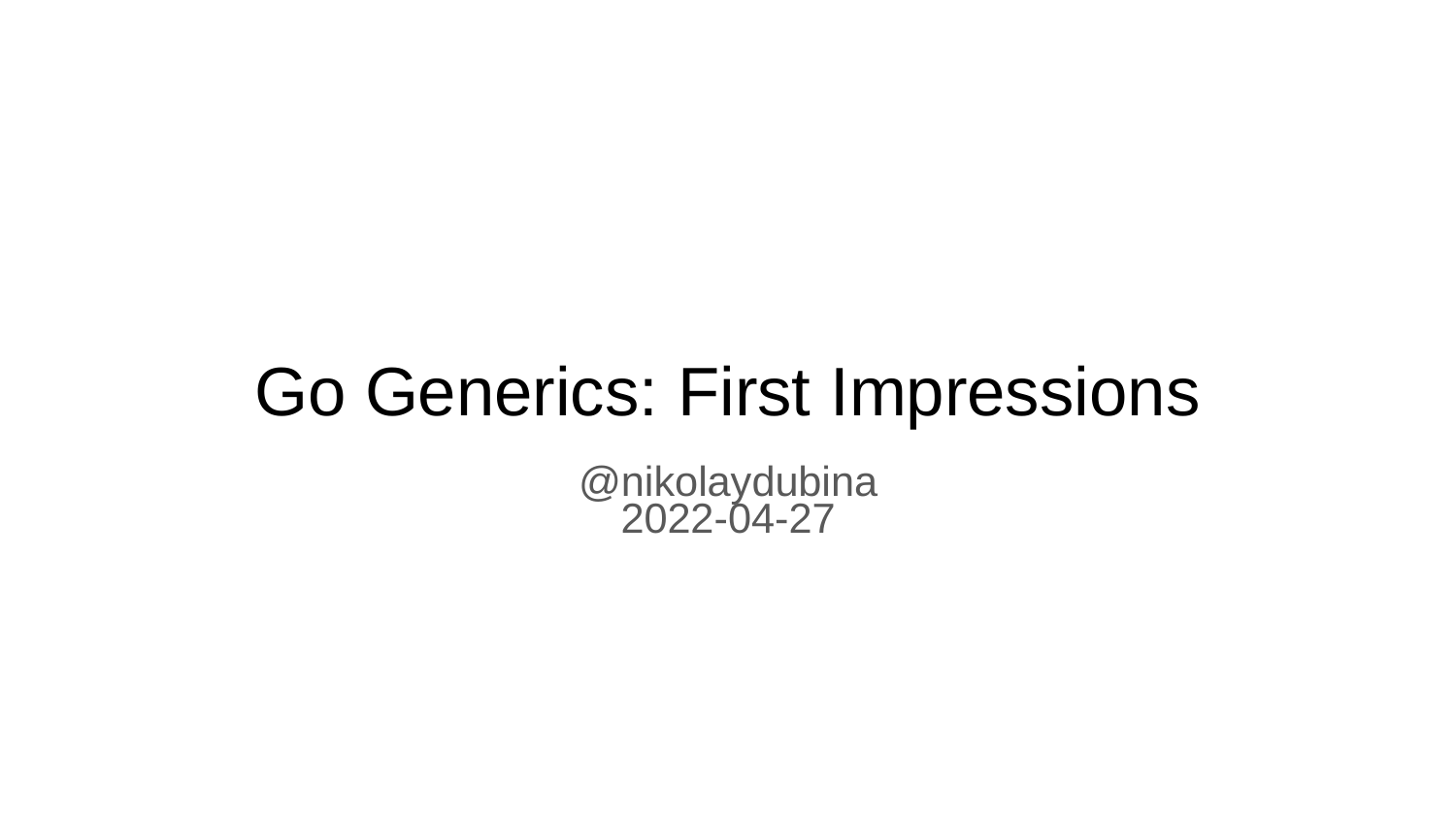

# Go Generics: First Impressions
@nikolaydubina
2022-04-27